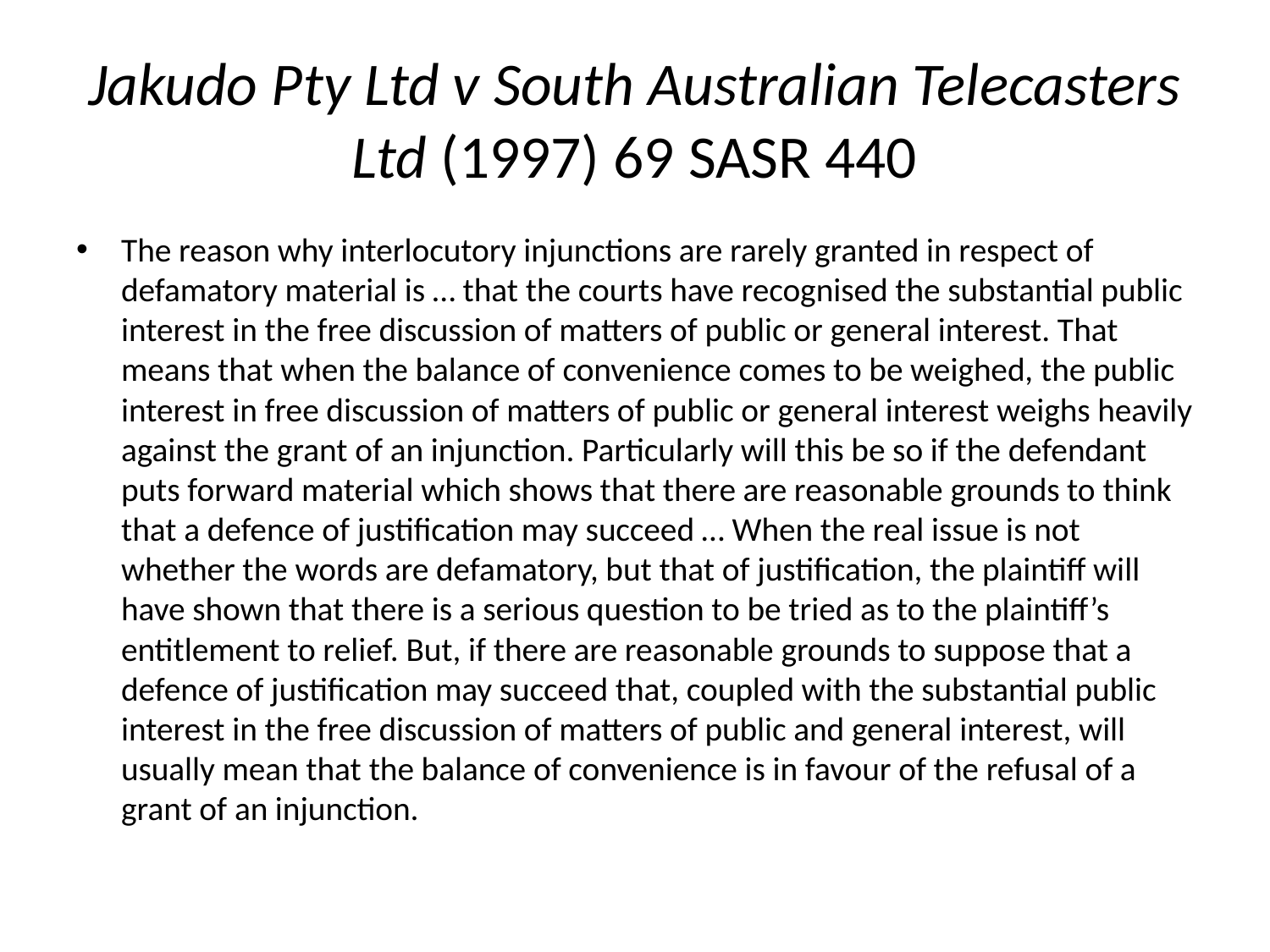

# Jakudo Pty Ltd v South Australian Telecasters Ltd (1997) 69 SASR 440
The reason why interlocutory injunctions are rarely granted in respect of defamatory material is … that the courts have recognised the substantial public interest in the free discussion of matters of public or general interest. That means that when the balance of convenience comes to be weighed, the public interest in free discussion of matters of public or general interest weighs heavily against the grant of an injunction. Particularly will this be so if the defendant puts forward material which shows that there are reasonable grounds to think that a defence of justification may succeed … When the real issue is not whether the words are defamatory, but that of justification, the plaintiff will have shown that there is a serious question to be tried as to the plaintiff’s entitlement to relief. But, if there are reasonable grounds to suppose that a defence of justification may succeed that, coupled with the substantial public interest in the free discussion of matters of public and general interest, will usually mean that the balance of convenience is in favour of the refusal of a grant of an injunction.